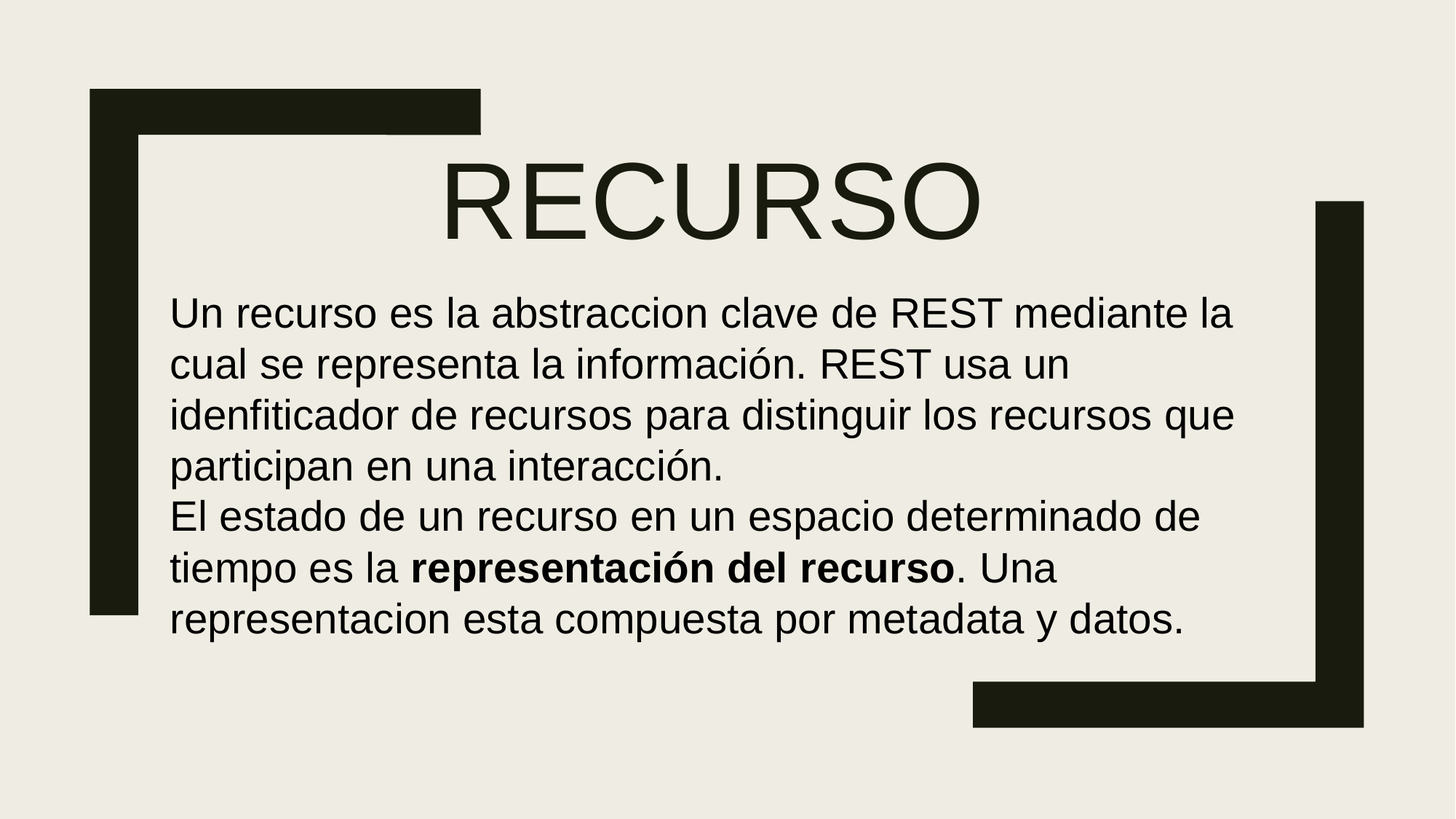

# RECURSO
Un recurso es la abstraccion clave de REST mediante la cual se representa la información. REST usa un idenfiticador de recursos para distinguir los recursos que participan en una interacción.
El estado de un recurso en un espacio determinado de tiempo es la representación del recurso. Una representacion esta compuesta por metadata y datos.